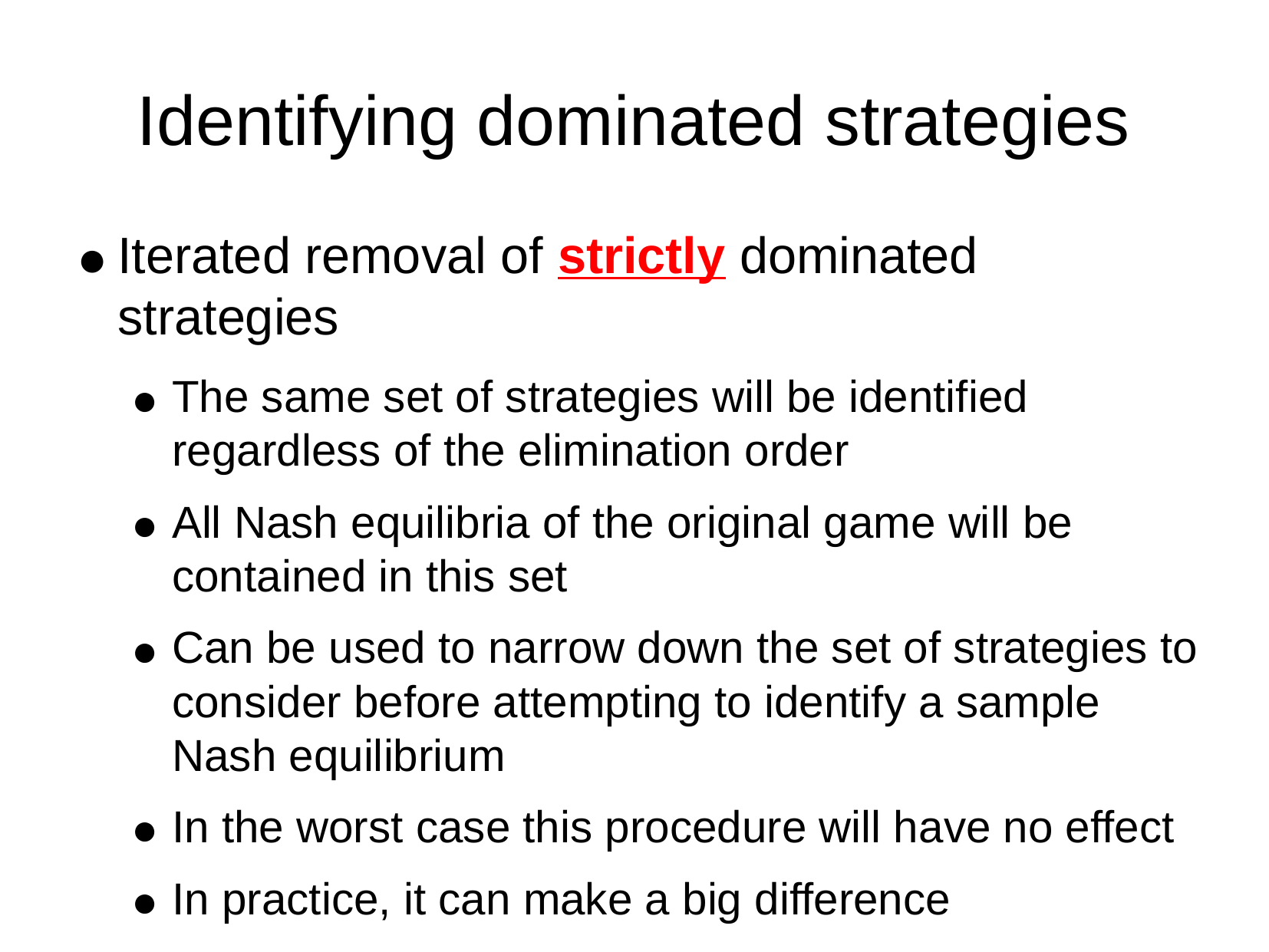

Identifying dominated strategies
Iterated removal of strictly dominated strategies
The same set of strategies will be identified regardless of the elimination order
All Nash equilibria of the original game will be contained in this set
Can be used to narrow down the set of strategies to consider before attempting to identify a sample Nash equilibrium
In the worst case this procedure will have no effect
In practice, it can make a big difference